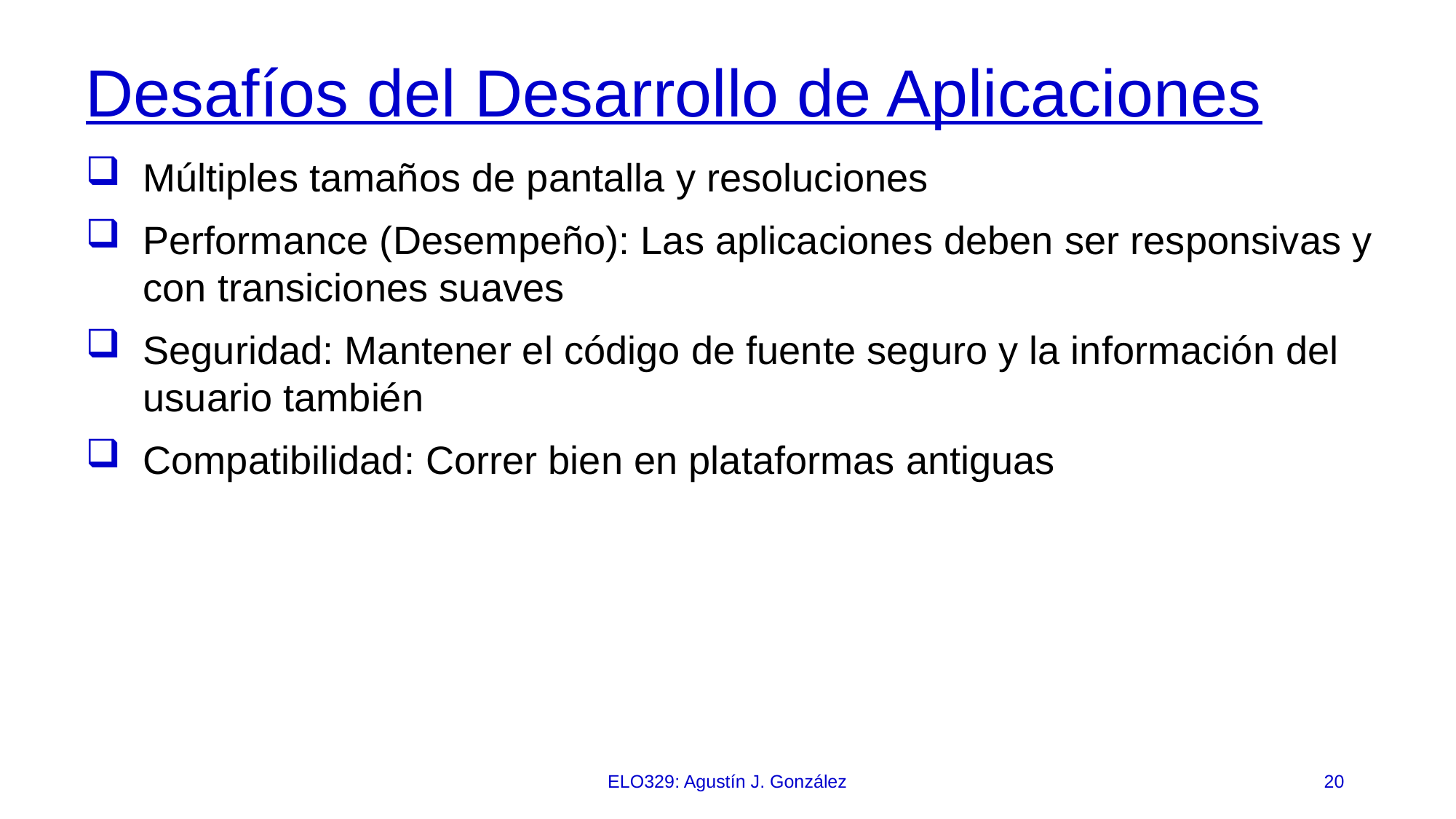

# Desafíos del Desarrollo de Aplicaciones
Múltiples tamaños de pantalla y resoluciones
Performance (Desempeño): Las aplicaciones deben ser responsivas y con transiciones suaves
Seguridad: Mantener el código de fuente seguro y la información del usuario también
Compatibilidad: Correr bien en plataformas antiguas
ELO329: Agustín J. González
20